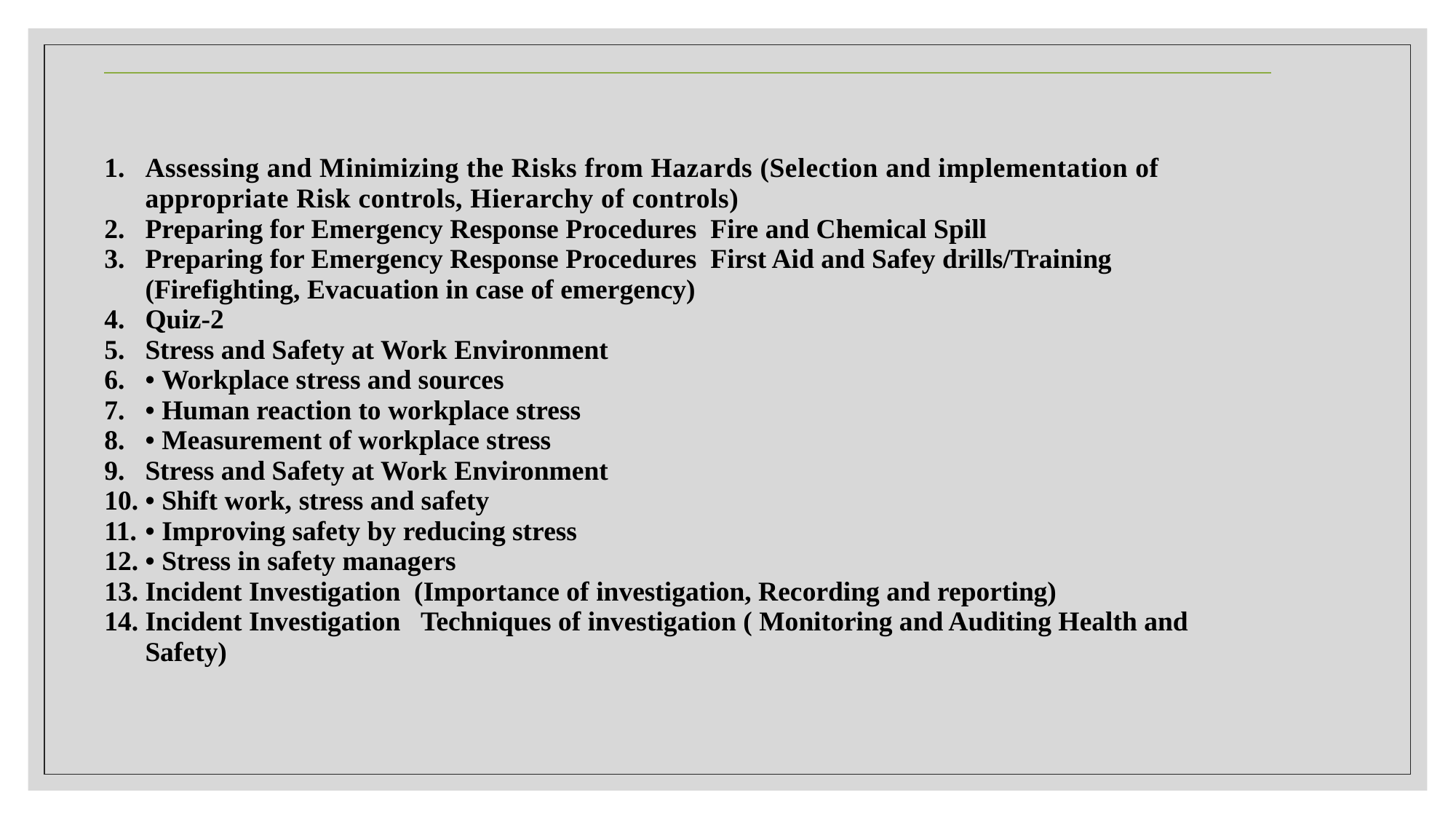

| Assessing and Minimizing the Risks from Hazards (Selection and implementation of appropriate Risk controls, Hierarchy of controls) Preparing for Emergency Response Procedures Fire and Chemical Spill Preparing for Emergency Response Procedures First Aid and Safey drills/Training (Firefighting, Evacuation in case of emergency) Quiz-2 Stress and Safety at Work Environment • Workplace stress and sources • Human reaction to workplace stress • Measurement of workplace stress Stress and Safety at Work Environment • Shift work, stress and safety • Improving safety by reducing stress • Stress in safety managers Incident Investigation (Importance of investigation, Recording and reporting) Incident Investigation Techniques of investigation ( Monitoring and Auditing Health and Safety) |
| --- |